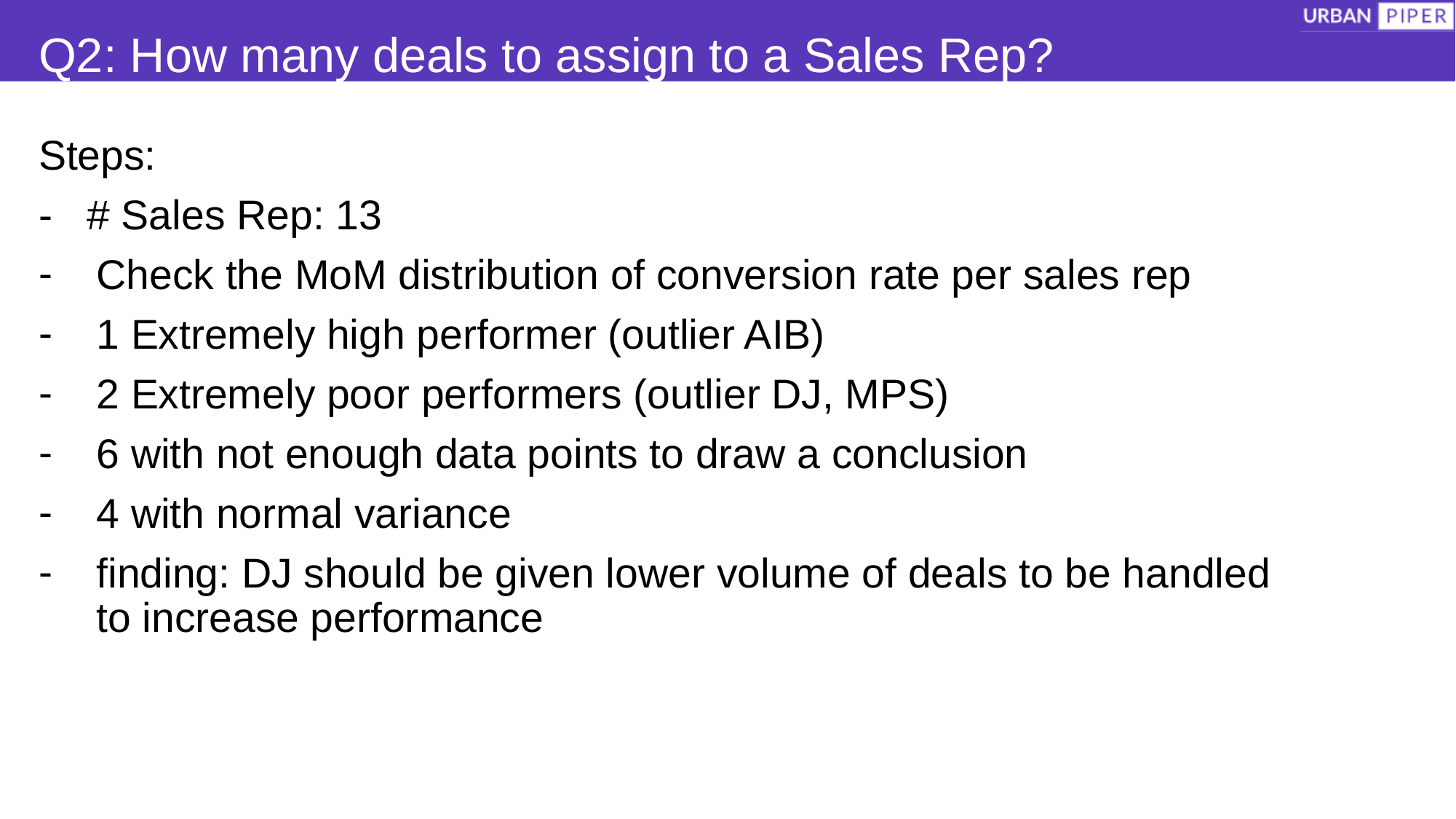

# Q2: How many deals to assign to a Sales Rep?
Steps:
-   # Sales Rep: 13
Check the MoM distribution of conversion rate per sales rep
1 Extremely high performer (outlier AIB)
2 Extremely poor performers (outlier DJ, MPS)
6 with not enough data points to draw a conclusion
4 with normal variance
finding: DJ should be given lower volume of deals to be handled to increase performance